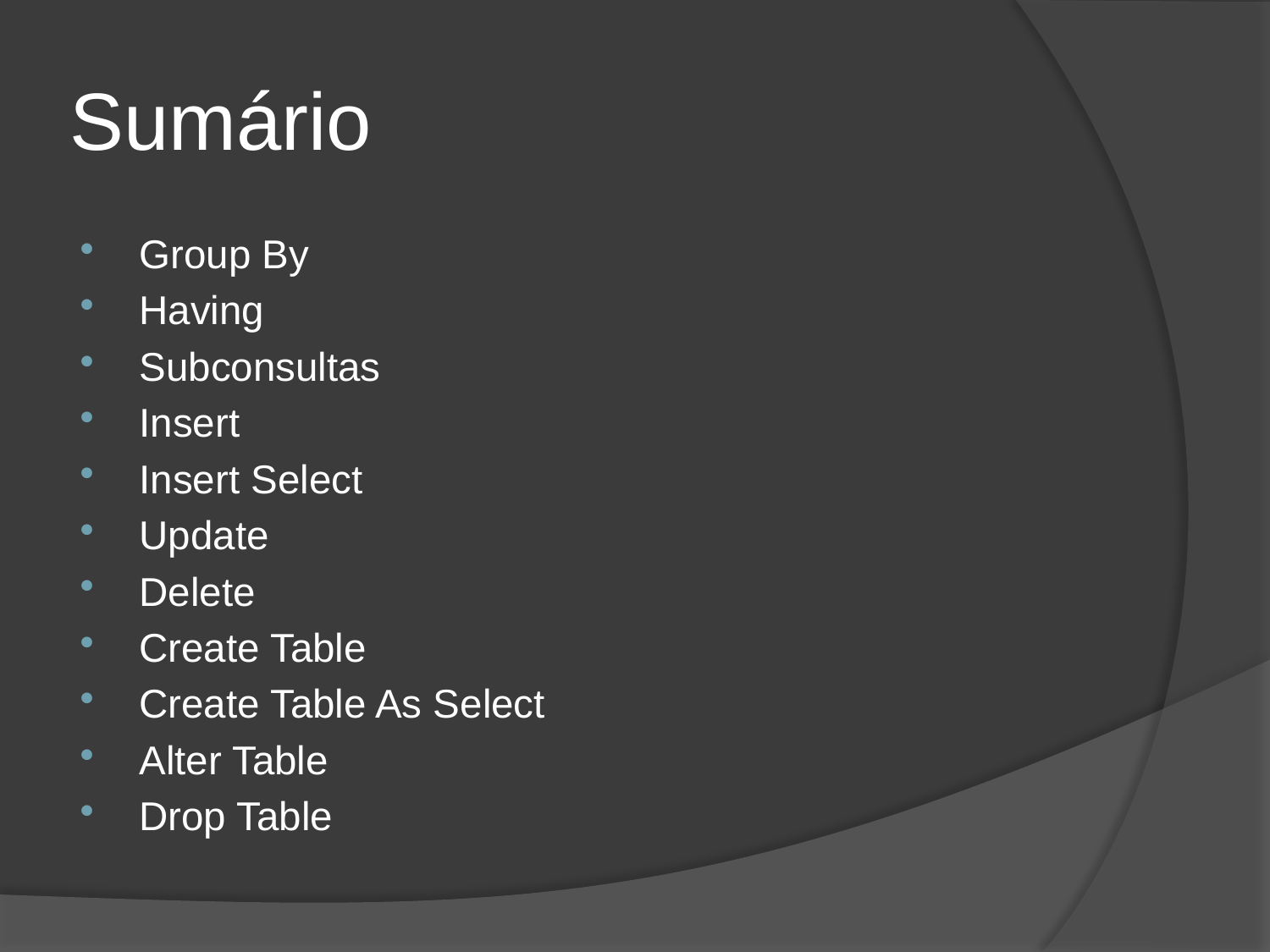

# Sumário
Group By
Having
Subconsultas
Insert
Insert Select
Update
Delete
Create Table
Create Table As Select
Alter Table
Drop Table